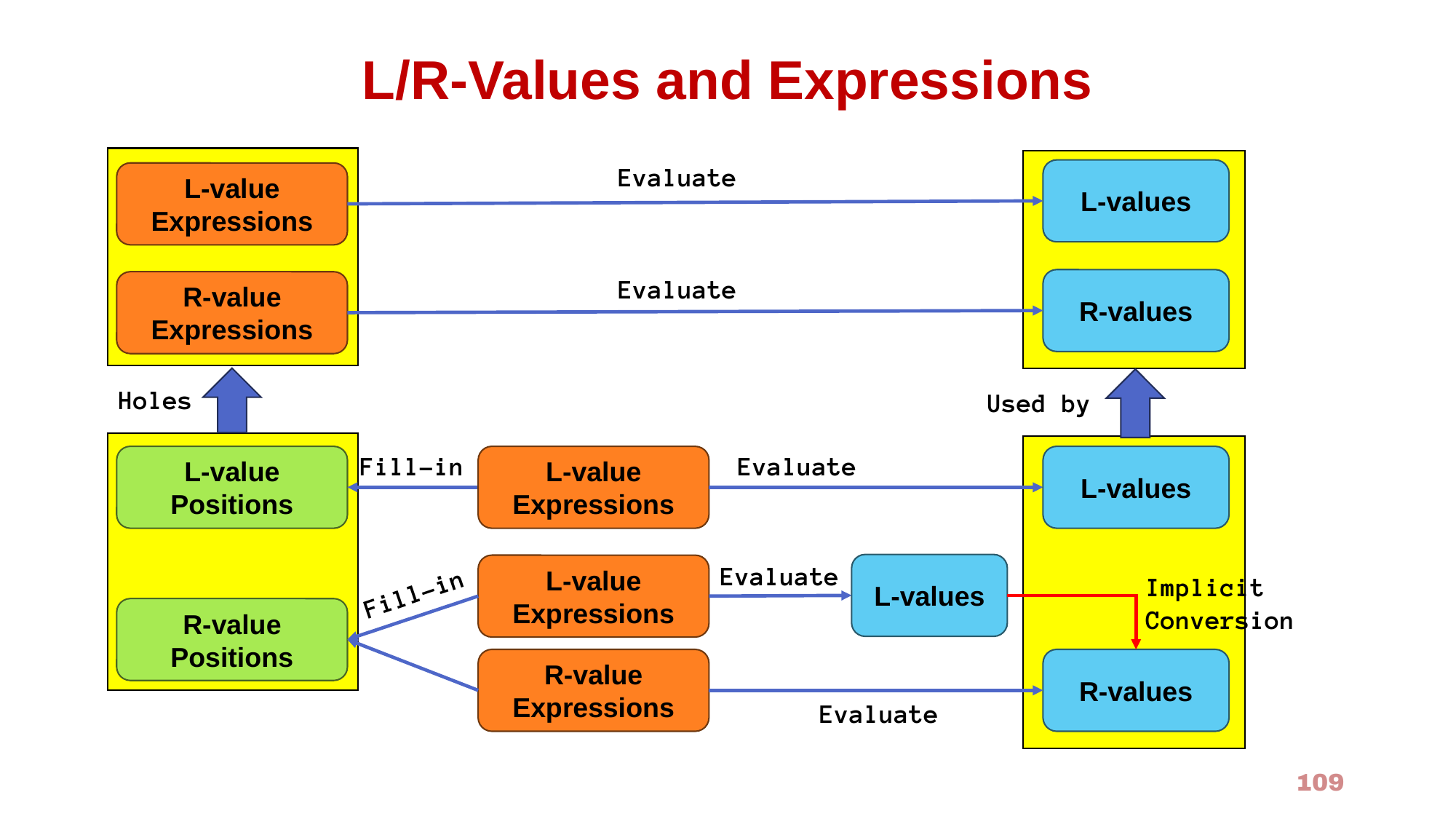

# L/R-Values and Expressions

Evaluate
L-values
L-value Expressions
Evaluate
R-values
R-value Expressions

Holes
Used by

Evaluate
Fill-in
L-value Positions
L-value Expressions
L-values
Evaluate
L-values
L-value Expressions
Implicit Conversion
Fill-in
R-value Positions
R-value Expressions
R-values
Evaluate
109